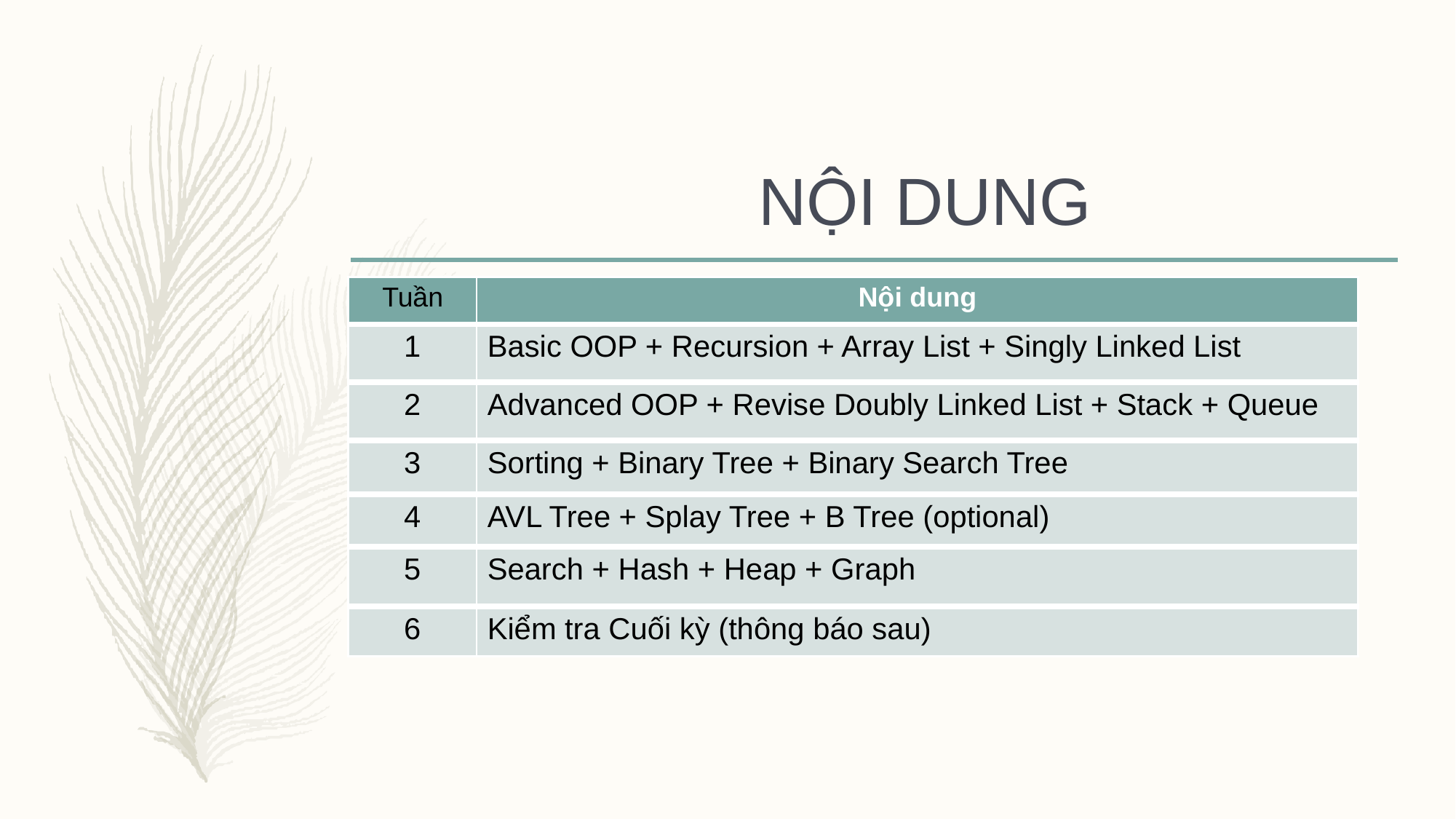

# NỘI DUNG
| Tuần | Nội dung |
| --- | --- |
| 1 | Basic OOP + Recursion + Array List + Singly Linked List |
| 2 | Advanced OOP + Revise Doubly Linked List + Stack + Queue |
| 3 | Sorting + Binary Tree + Binary Search Tree |
| 4 | AVL Tree + Splay Tree + B Tree (optional) |
| 5 | Search + Hash + Heap + Graph |
| 6 | Kiểm tra Cuối kỳ (thông báo sau) |